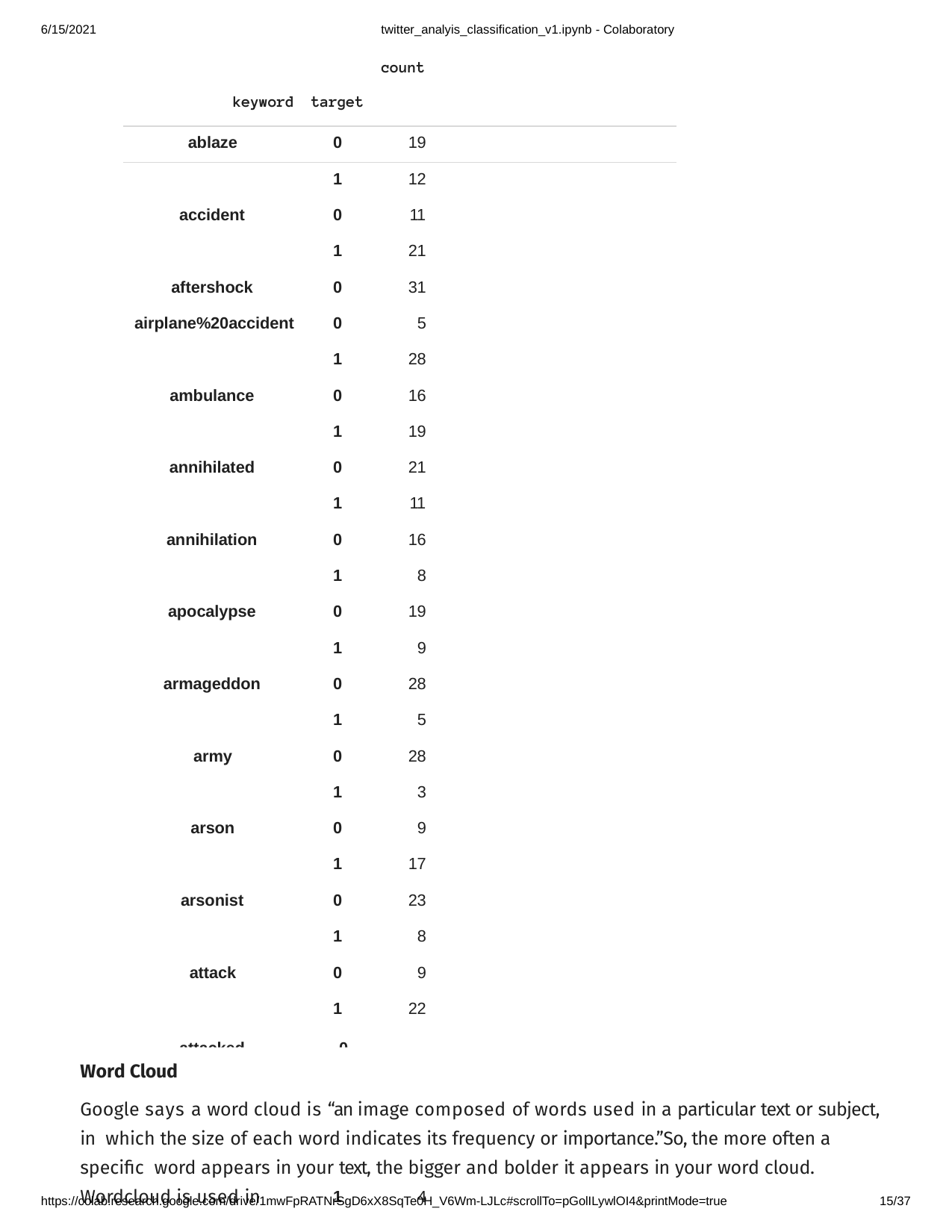

6/15/2021
| keyword | target | twitter\_analyis\_classification\_v1.ipynb - Colaboratory count |
| --- | --- | --- |
| ablaze | 0 | 19 |
|  | 1 | 12 |
| accident | 0 | 11 |
|  | 1 | 21 |
| aftershock | 0 | 31 |
| airplane%20accident | 0 | 5 |
|  | 1 | 28 |
| ambulance | 0 | 16 |
|  | 1 | 19 |
| annihilated | 0 | 21 |
|  | 1 | 11 |
| annihilation | 0 | 16 |
|  | 1 | 8 |
| apocalypse | 0 | 19 |
|  | 1 | 9 |
| armageddon | 0 | 28 |
|  | 1 | 5 |
| army | 0 | 28 |
|  | 1 | 3 |
| arson | 0 | 9 |
|  | 1 | 17 |
| arsonist | 0 | 23 |
|  | 1 | 8 |
| attack | 0 | 9 |
|  | 1 | 22 |
attacked	0	12

1	19

avalanche	0	23

1	4

Word Cloud
Google says a word cloud is “an image composed of words used in a particular text or subject, in  which the size of each word indicates its frequency or importance.”So, the more often a specific  word appears in your text, the bigger and bolder it appears in your word cloud. Wordcloud is used in
https://colab.research.google.com/drive/1mwFpRATNrSgD6xX8SqTe0H_V6Wm-LJLc#scrollTo=pGolILywlOI4&printMode=true
15/37